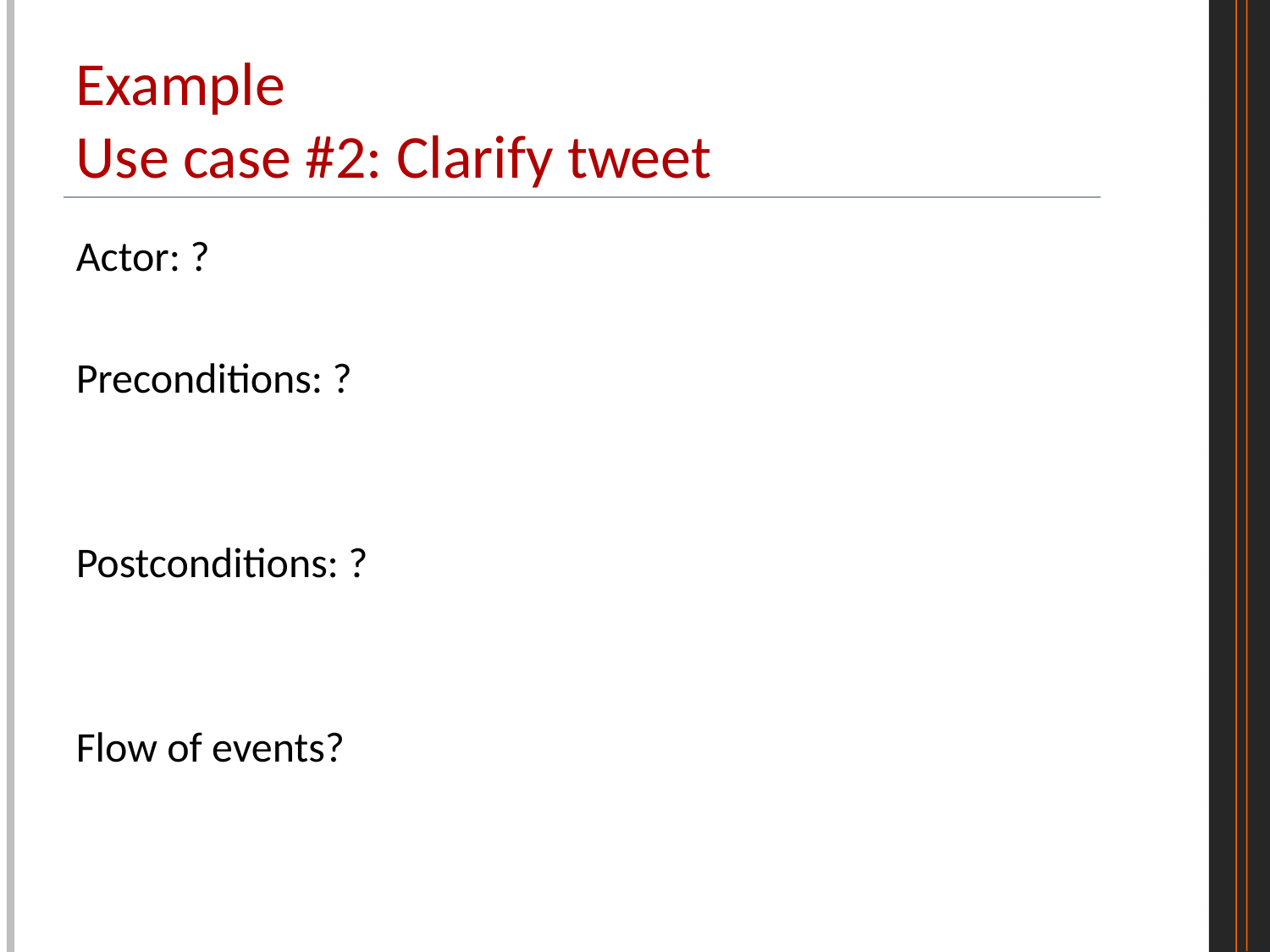

# Example Use case #2: Clarify tweet
Actor: ?

Preconditions: ?

Postconditions: ?

Flow of events?